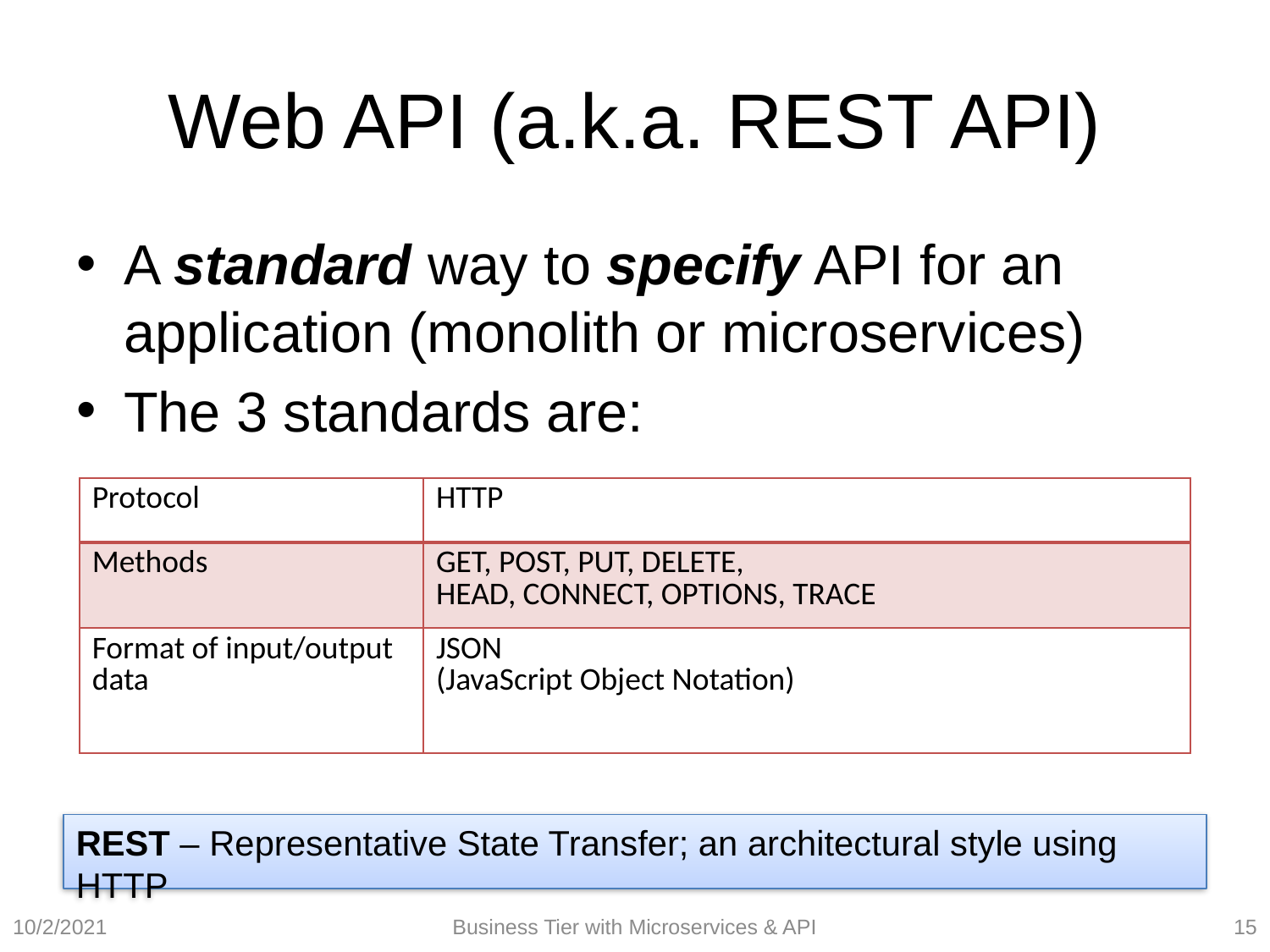

# Web API (a.k.a. REST API)
A standard way to specify API for an application (monolith or microservices)
The 3 standards are:
| Protocol | HTTP |
| --- | --- |
| Methods | GET, POST, PUT, DELETE, HEAD, CONNECT, OPTIONS, TRACE |
| Format of input/output data | JSON (JavaScript Object Notation) |
REST – Representative State Transfer; an architectural style using HTTP
10/2/2021
Business Tier with Microservices & API
15